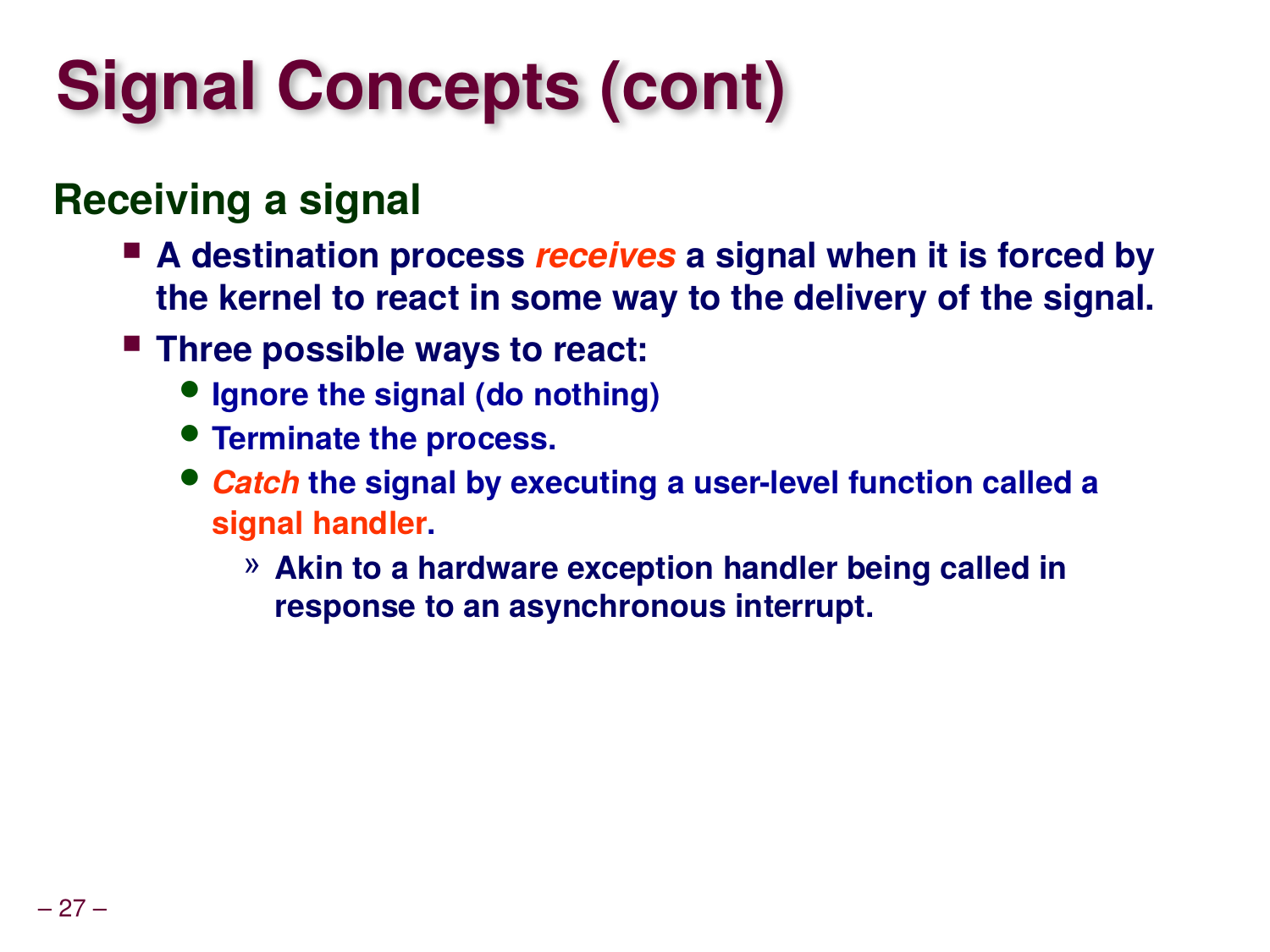

# Signal Concepts (cont)
Receiving a signal
A destination process receives a signal when it is forced by the kernel to react in some way to the delivery of the signal.
Three possible ways to react:
Ignore the signal (do nothing)
Terminate the process.
Catch the signal by executing a user-level function called a signal handler.
Akin to a hardware exception handler being called in response to an asynchronous interrupt.